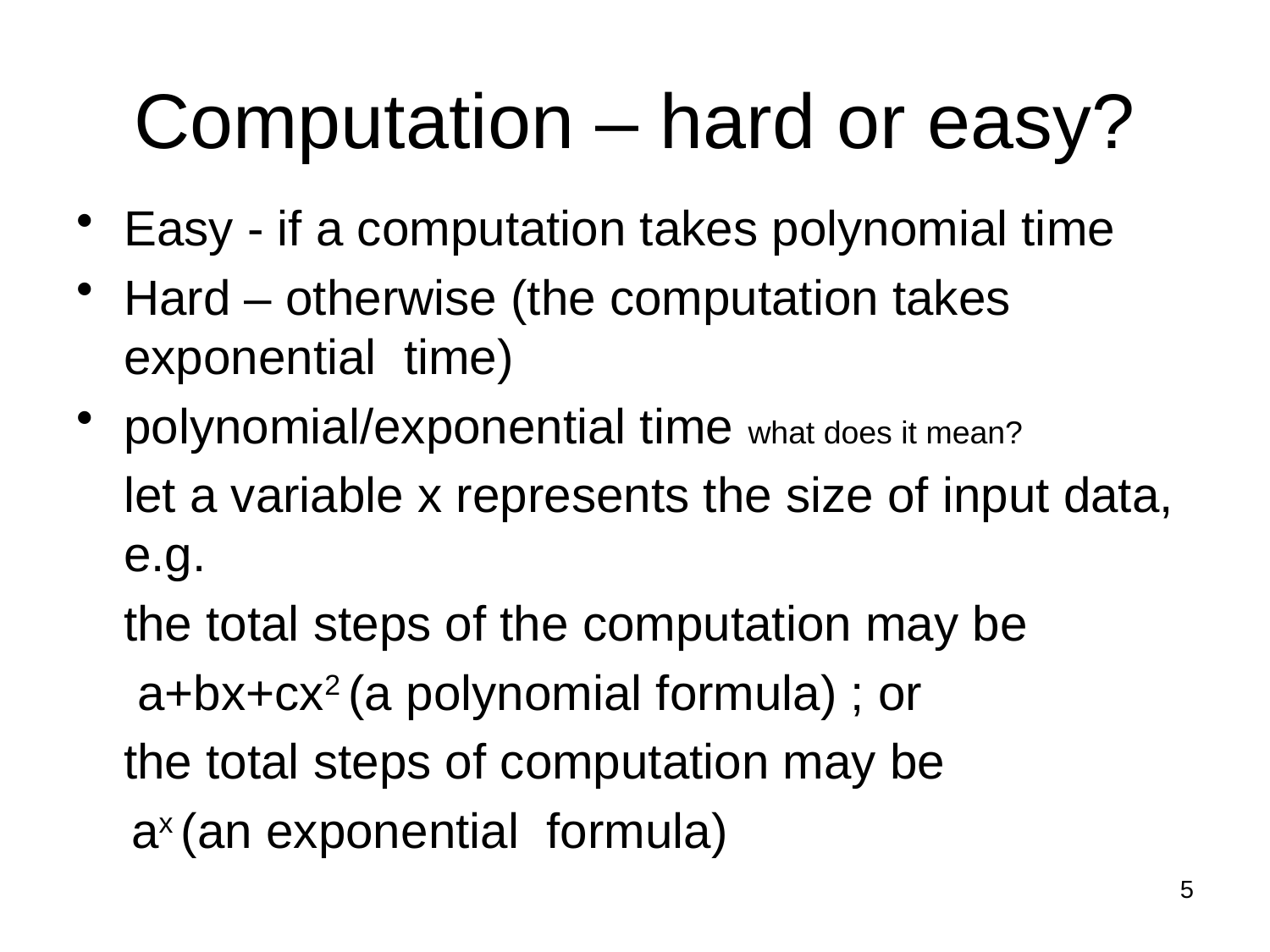

# Computation – hard or easy?
Easy - if a computation takes polynomial time
Hard – otherwise (the computation takes exponential  time)
polynomial/exponential time what does it mean?
	let a variable x represents the size of input data, e.g.
	the total steps of the computation may be
	 a+bx+cx2 (a polynomial formula) ; or
	the total steps of computation may be
    ax (an exponential  formula)

5